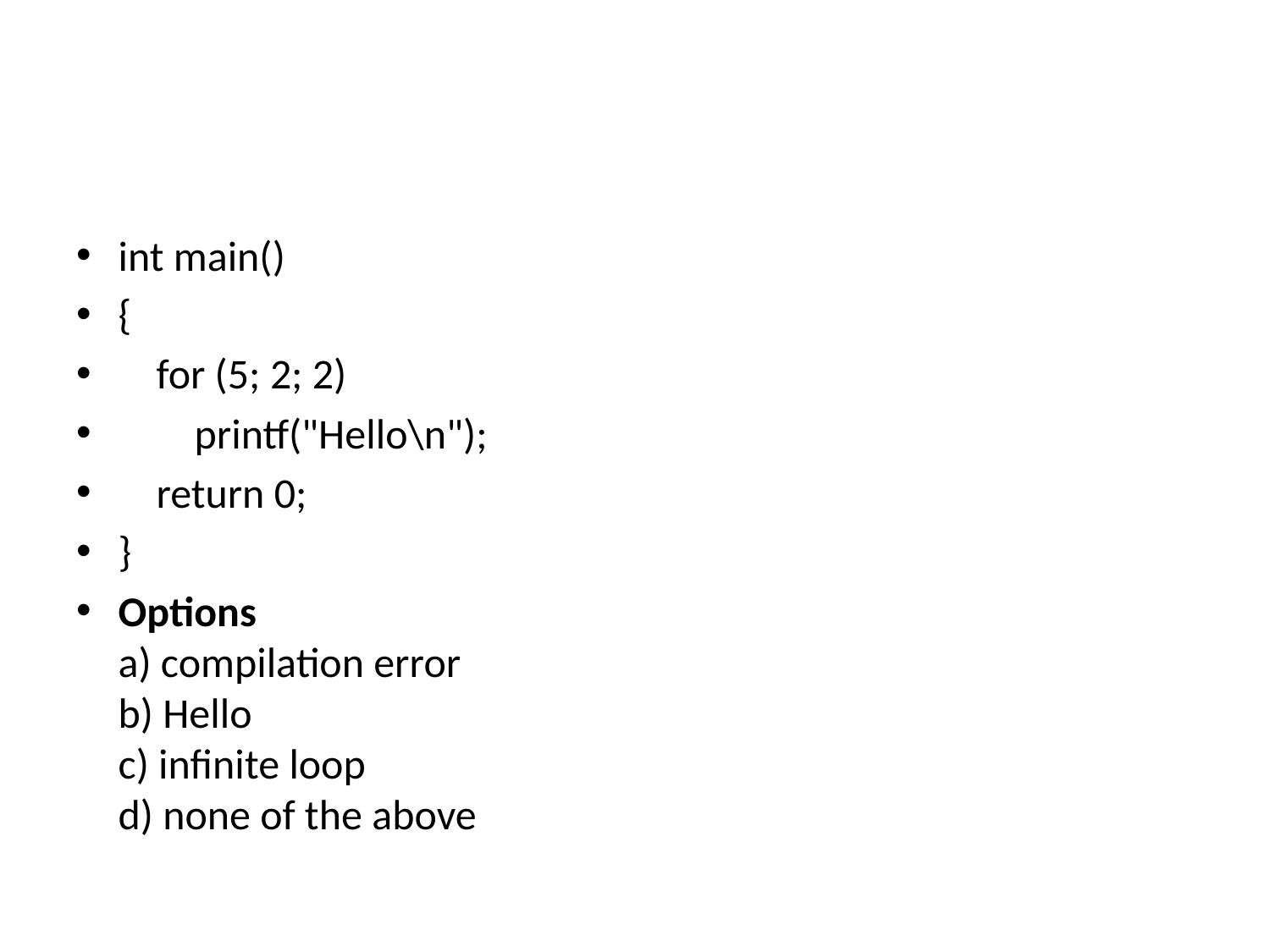

#
int main()
{
    for (5; 2; 2)
        printf("Hello\n");
    return 0;
}
Options
a) compilation error
b) Hello
c) infinite loop
d) none of the above